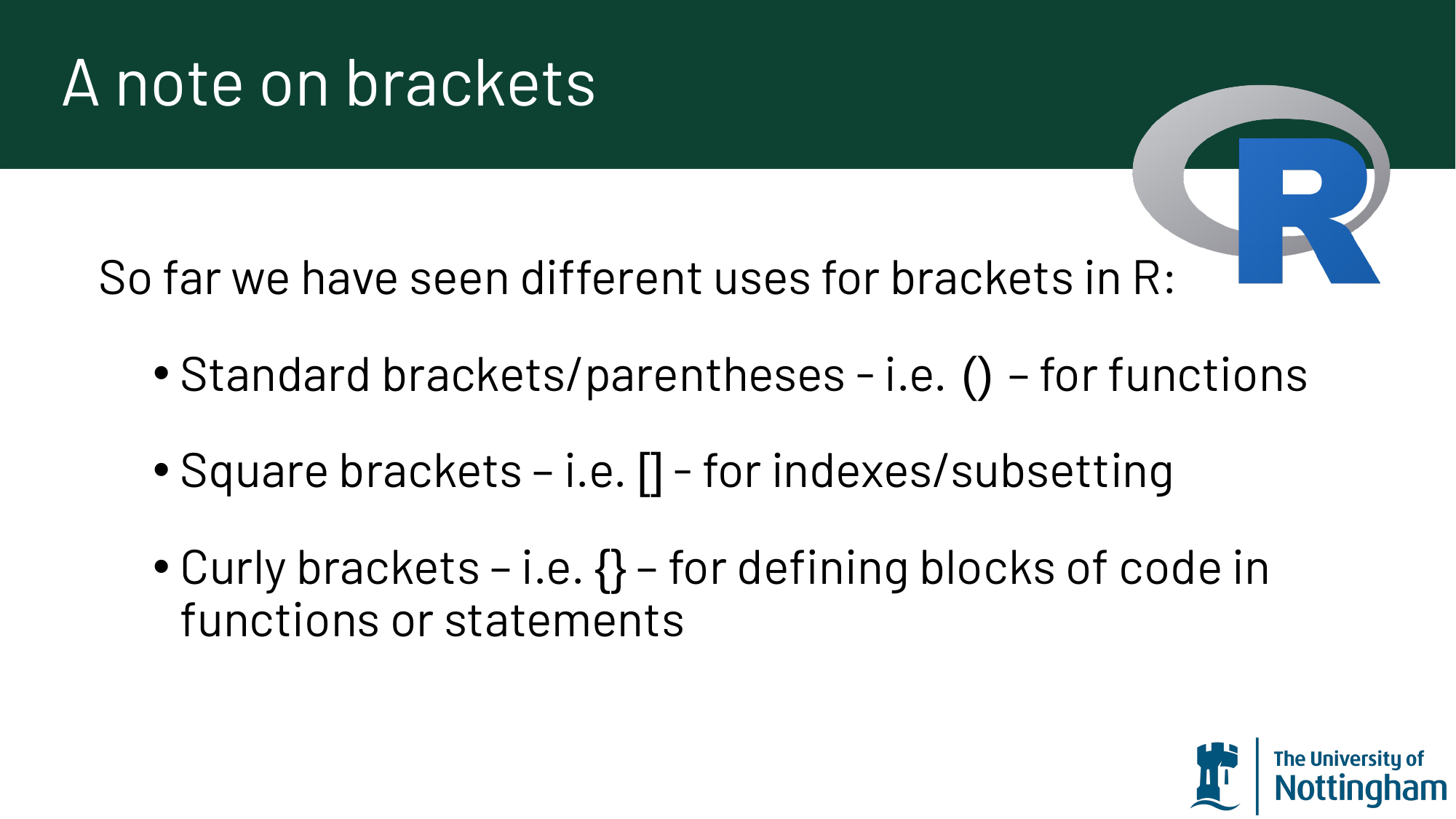

# A note on brackets
So far we have seen different uses for brackets in R:
Standard brackets/parentheses - i.e. () – for functions
Square brackets – i.e. [] - for indexes/subsetting
Curly brackets – i.e. {} – for defining blocks of code in functions or statements